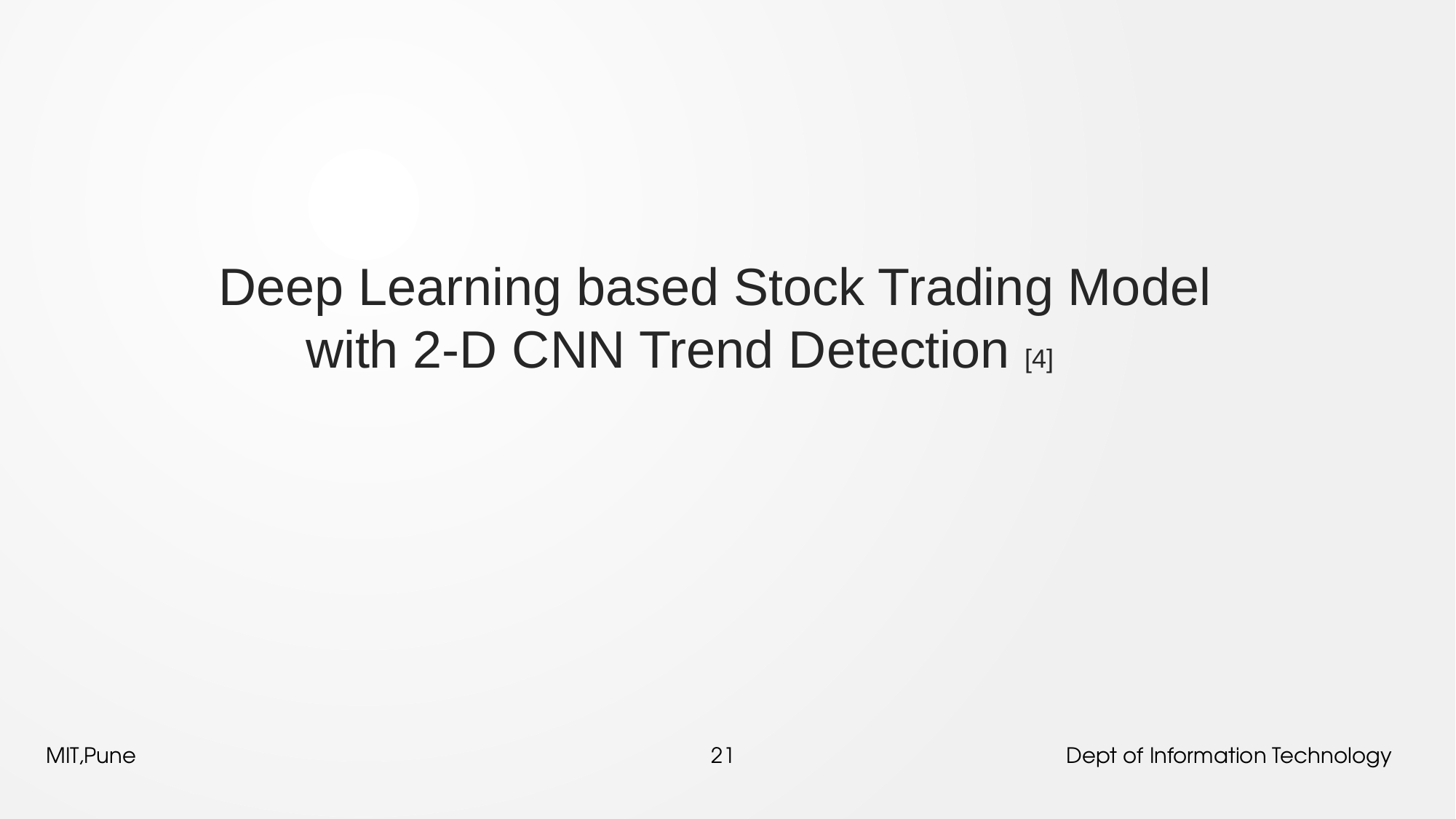

# Deep Learning based Stock Trading Model with 2-D CNN Trend Detection [4]
MIT,Pune                                                                                                   21                                                         Dept of Information Technology